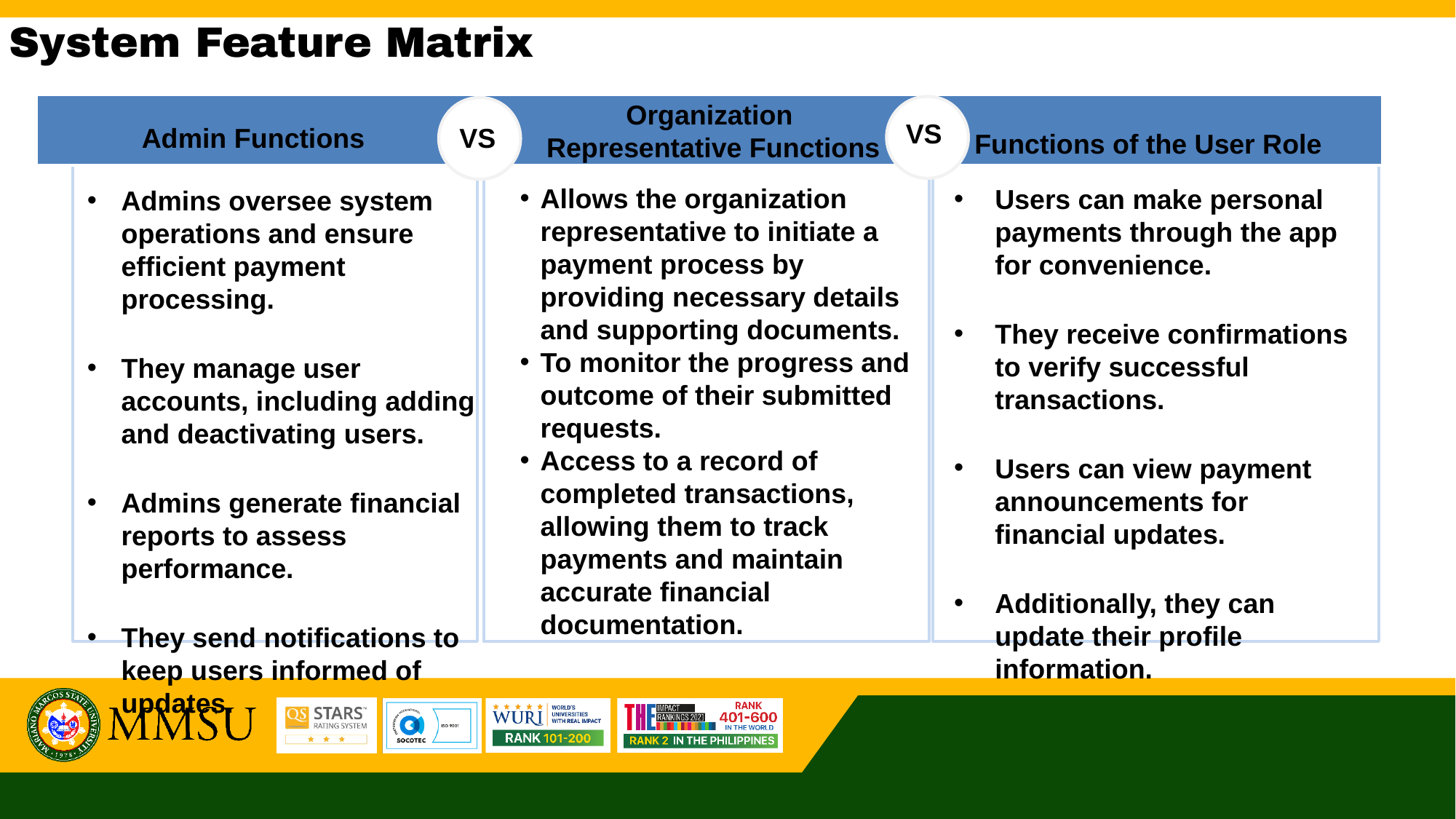

# System Feature Matrix
Organization
 Representative Functions

VS
Admin Functions
VS
Functions of the User Role

v

Allows the organization representative to initiate a payment process by providing necessary details and supporting documents.
To monitor the progress and outcome of their submitted requests.
Access to a record of completed transactions, allowing them to track payments and maintain accurate financial documentation.

Users can make personal payments through the app for convenience.
They receive confirmations to verify successful transactions.
Users can view payment announcements for financial updates.
Additionally, they can update their profile information.
Admins oversee system operations and ensure efficient payment processing.
They manage user accounts, including adding and deactivating users.
Admins generate financial reports to assess performance.
They send notifications to keep users informed of updates.